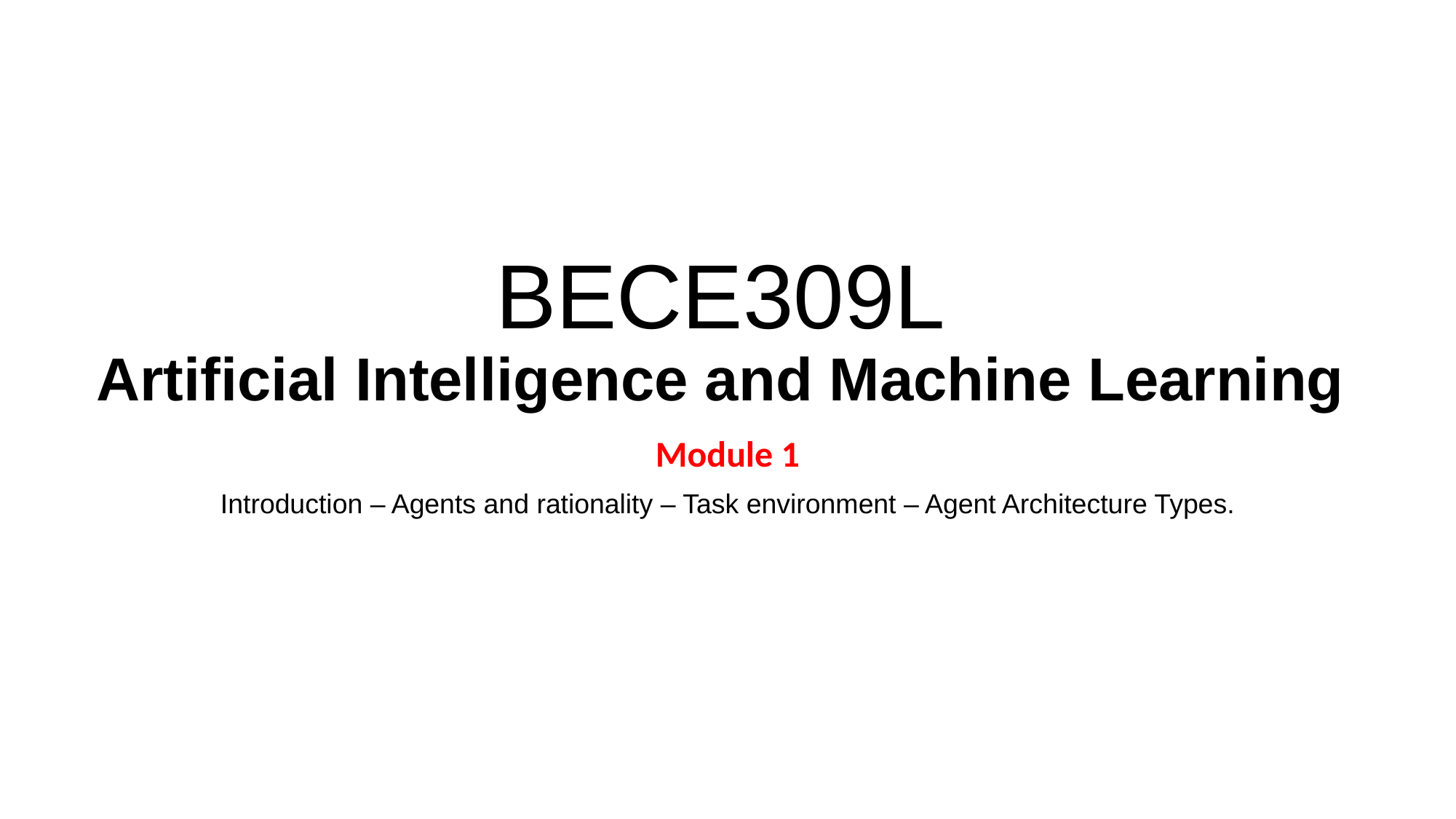

# BECE309L Artificial Intelligence and Machine Learning
Module 1
Introduction – Agents and rationality – Task environment – Agent Architecture Types.